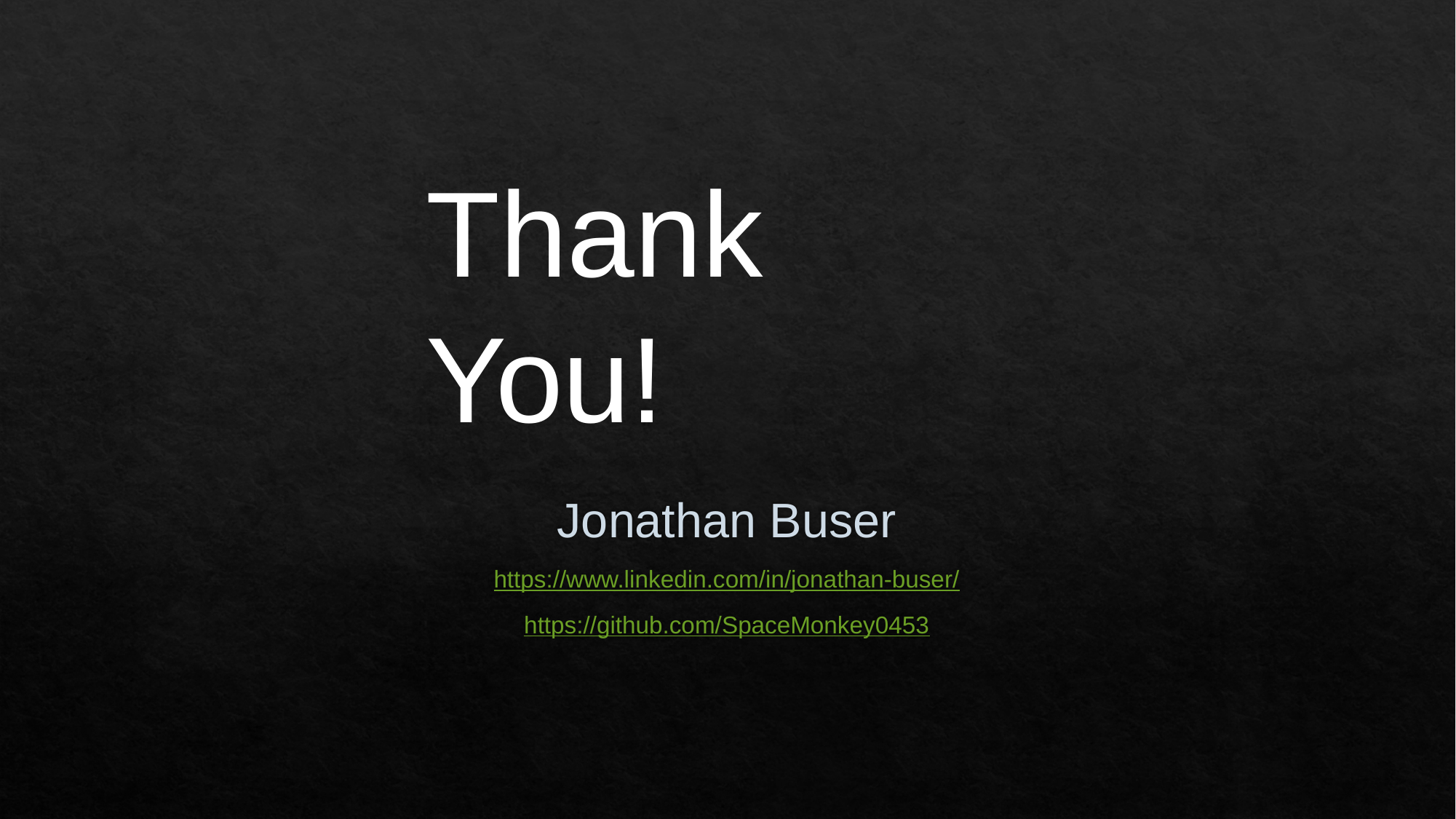

Thank You!
# Jonathan Buser
https://www.linkedin.com/in/jonathan-buser/
https://github.com/SpaceMonkey0453